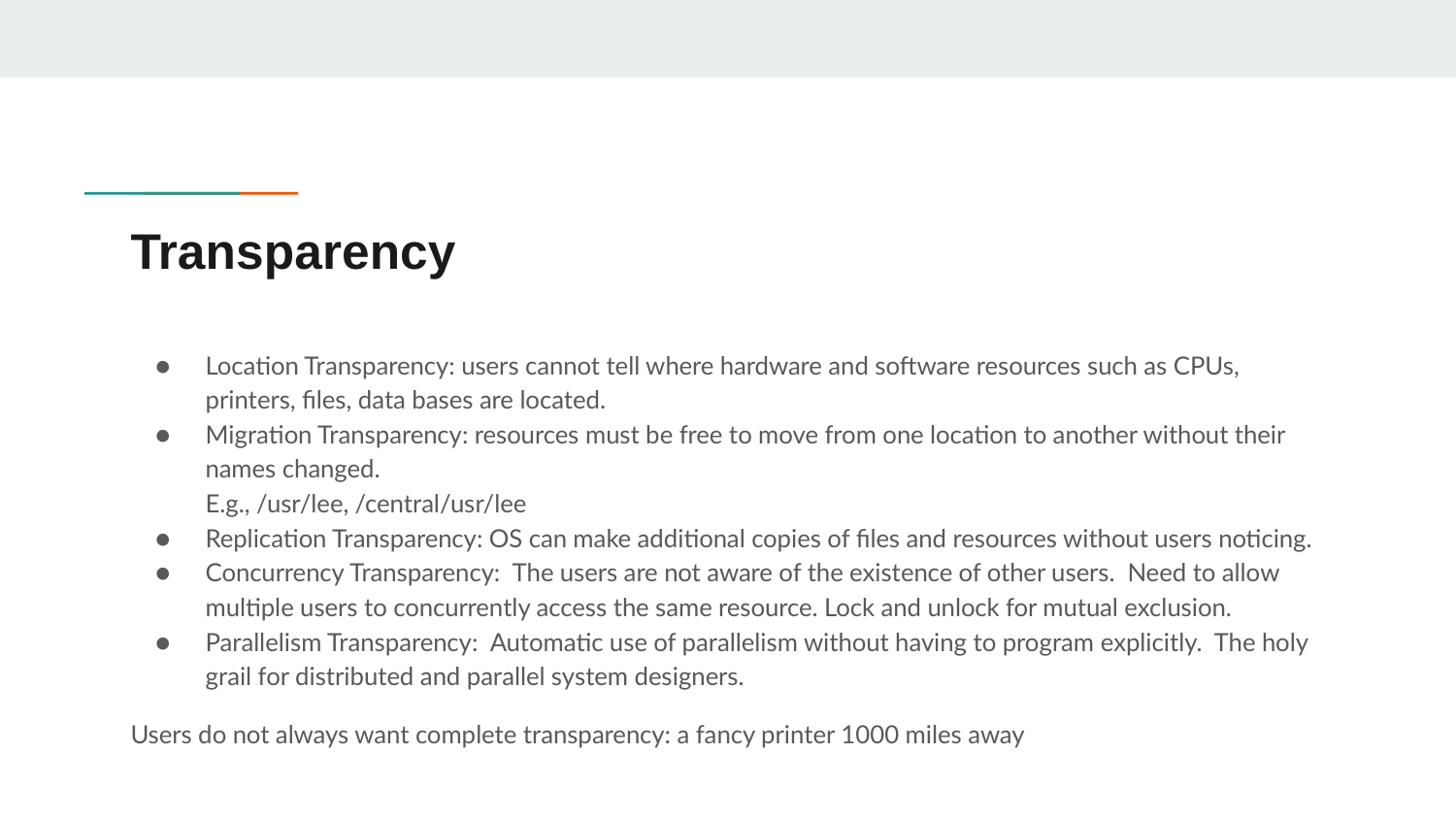

# Transparency
Location Transparency: users cannot tell where hardware and software resources such as CPUs, printers, files, data bases are located.
Migration Transparency: resources must be free to move from one location to another without their names changed.
E.g., /usr/lee, /central/usr/lee
Replication Transparency: OS can make additional copies of files and resources without users noticing.
Concurrency Transparency:  The users are not aware of the existence of other users.  Need to allow multiple users to concurrently access the same resource. Lock and unlock for mutual exclusion.
Parallelism Transparency:  Automatic use of parallelism without having to program explicitly.  The holy grail for distributed and parallel system designers.
Users do not always want complete transparency: a fancy printer 1000 miles away